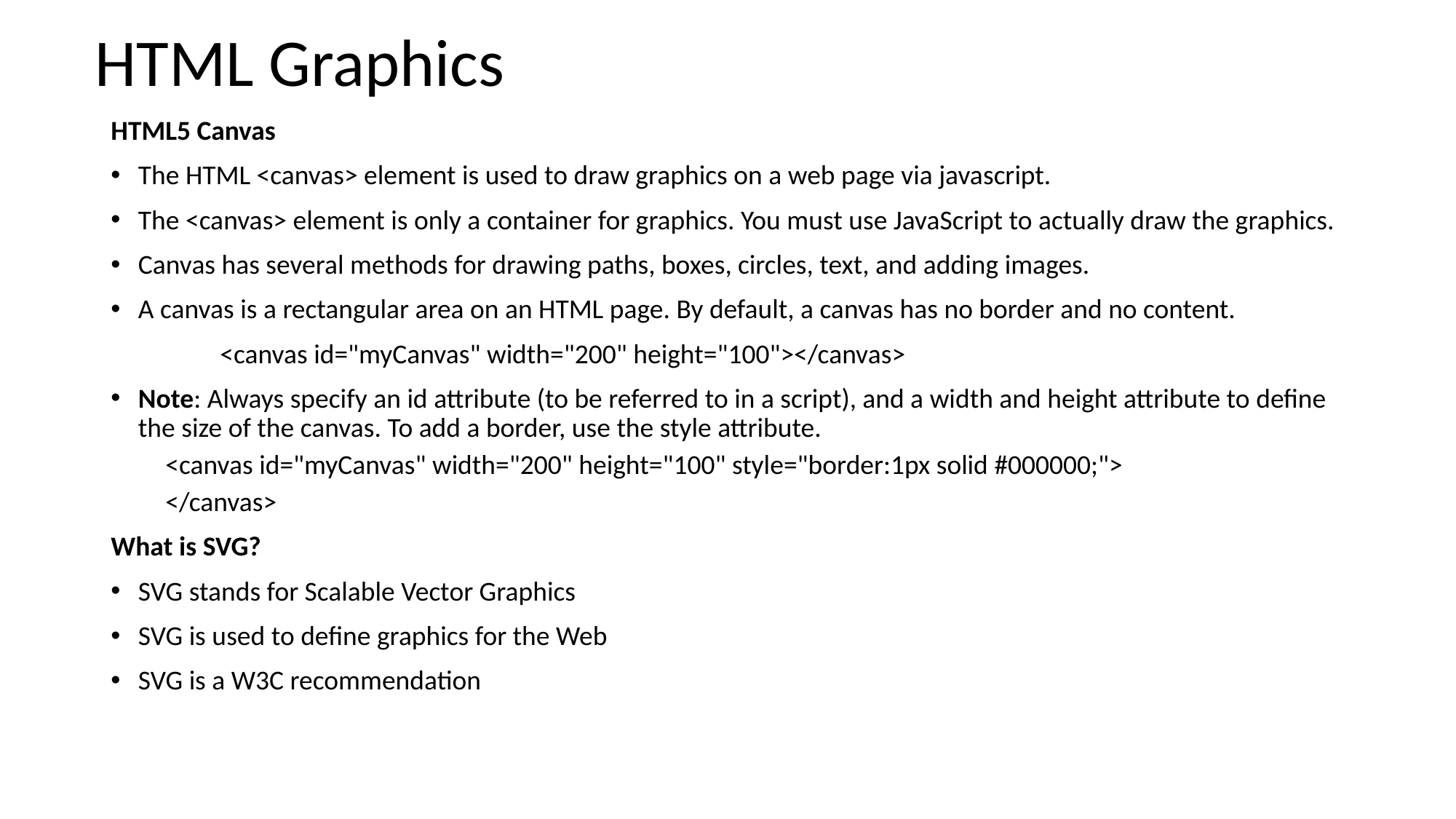

# HTML Graphics
HTML5 Canvas
The HTML <canvas> element is used to draw graphics on a web page via javascript.
The <canvas> element is only a container for graphics. You must use JavaScript to actually draw the graphics.
Canvas has several methods for drawing paths, boxes, circles, text, and adding images.
A canvas is a rectangular area on an HTML page. By default, a canvas has no border and no content.
	<canvas id="myCanvas" width="200" height="100"></canvas>
Note: Always specify an id attribute (to be referred to in a script), and a width and height attribute to define the size of the canvas. To add a border, use the style attribute.
<canvas id="myCanvas" width="200" height="100" style="border:1px solid #000000;">
</canvas>
What is SVG?
SVG stands for Scalable Vector Graphics
SVG is used to define graphics for the Web
SVG is a W3C recommendation